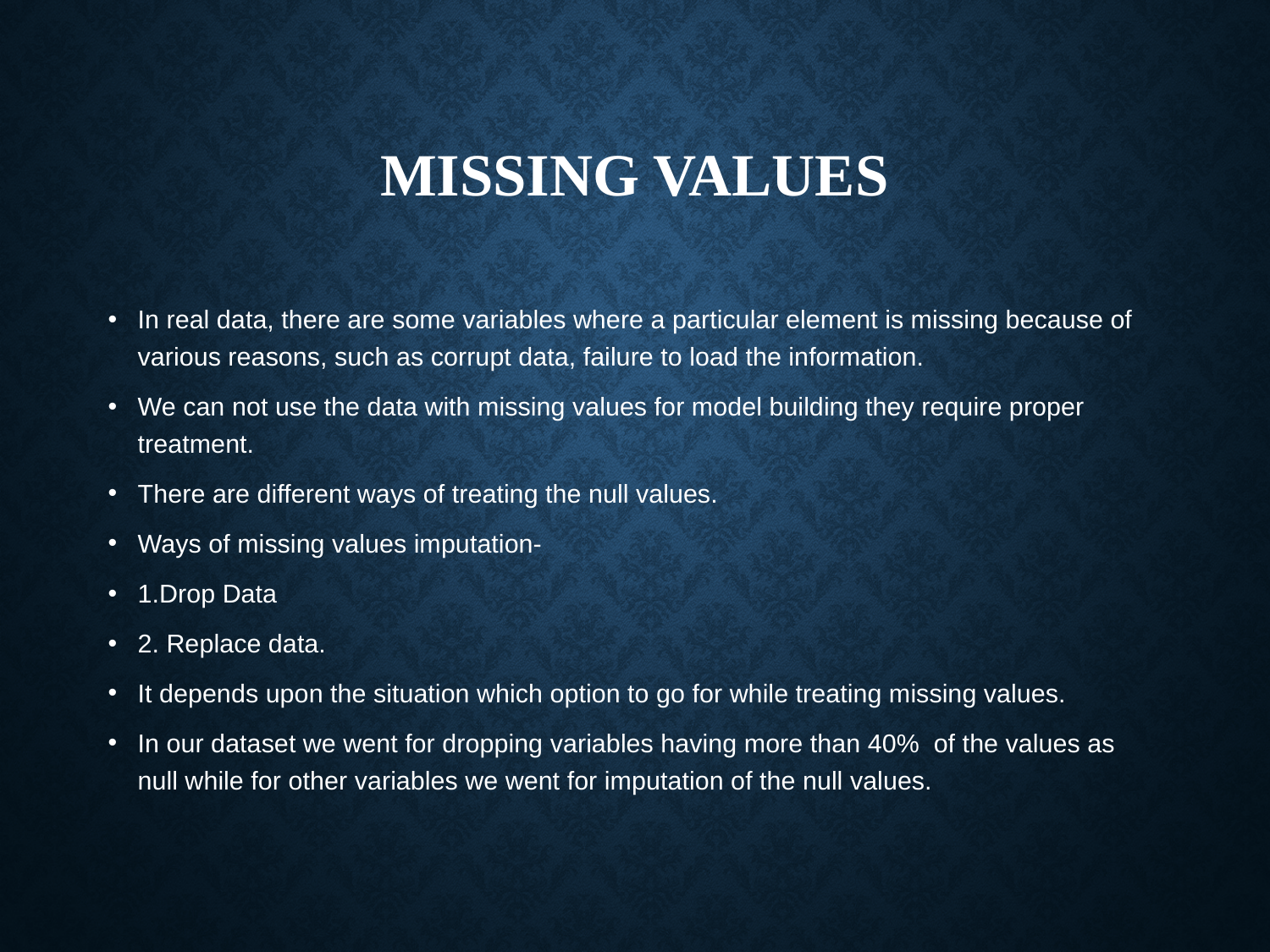

# Missing Values
In real data, there are some variables where a particular element is missing because of various reasons, such as corrupt data, failure to load the information.
We can not use the data with missing values for model building they require proper treatment.
There are different ways of treating the null values.
Ways of missing values imputation-
1.Drop Data
2. Replace data.
It depends upon the situation which option to go for while treating missing values.
In our dataset we went for dropping variables having more than 40%  of the values as null while for other variables we went for imputation of the null values.